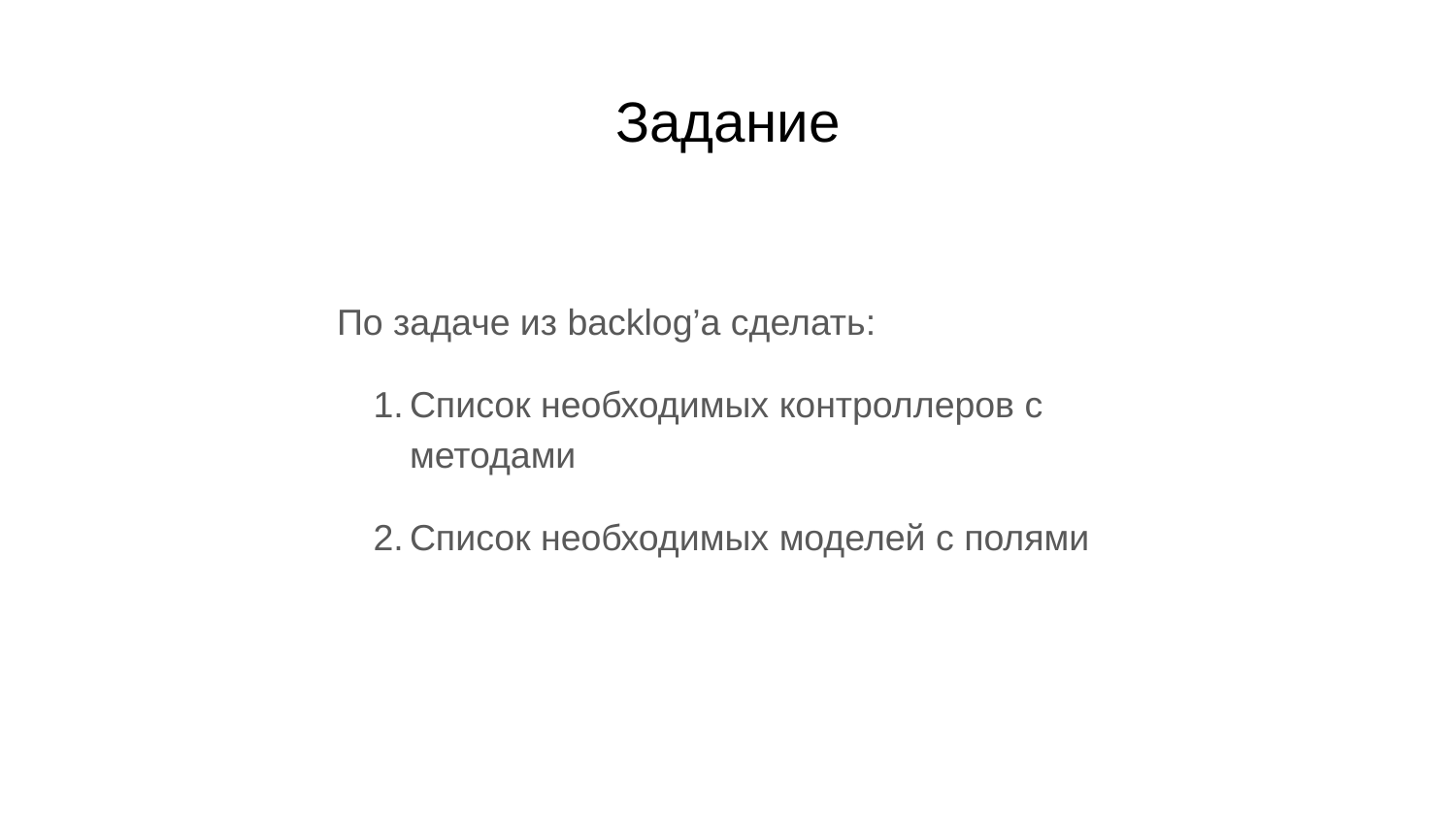

# Задание
По задаче из backlog’а сделать:
Список необходимых контроллеров с методами
Список необходимых моделей с полями